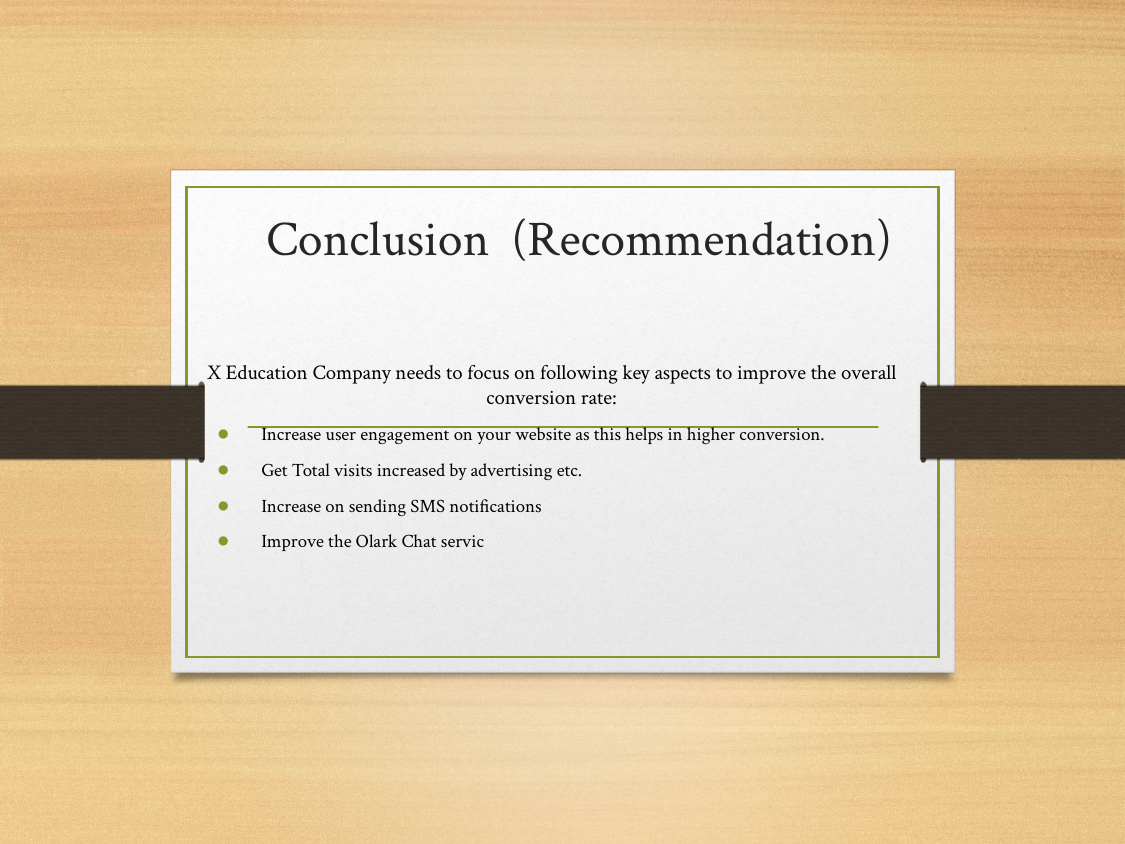

# Conclusion  (Recommendation)
X Education Company needs to focus on following key aspects to improve the overall conversion rate:
Increase user engagement on your website as this helps in higher conversion.
Get Total visits increased by advertising etc.
Increase on sending SMS notifications
Improve the Olark Chat servic